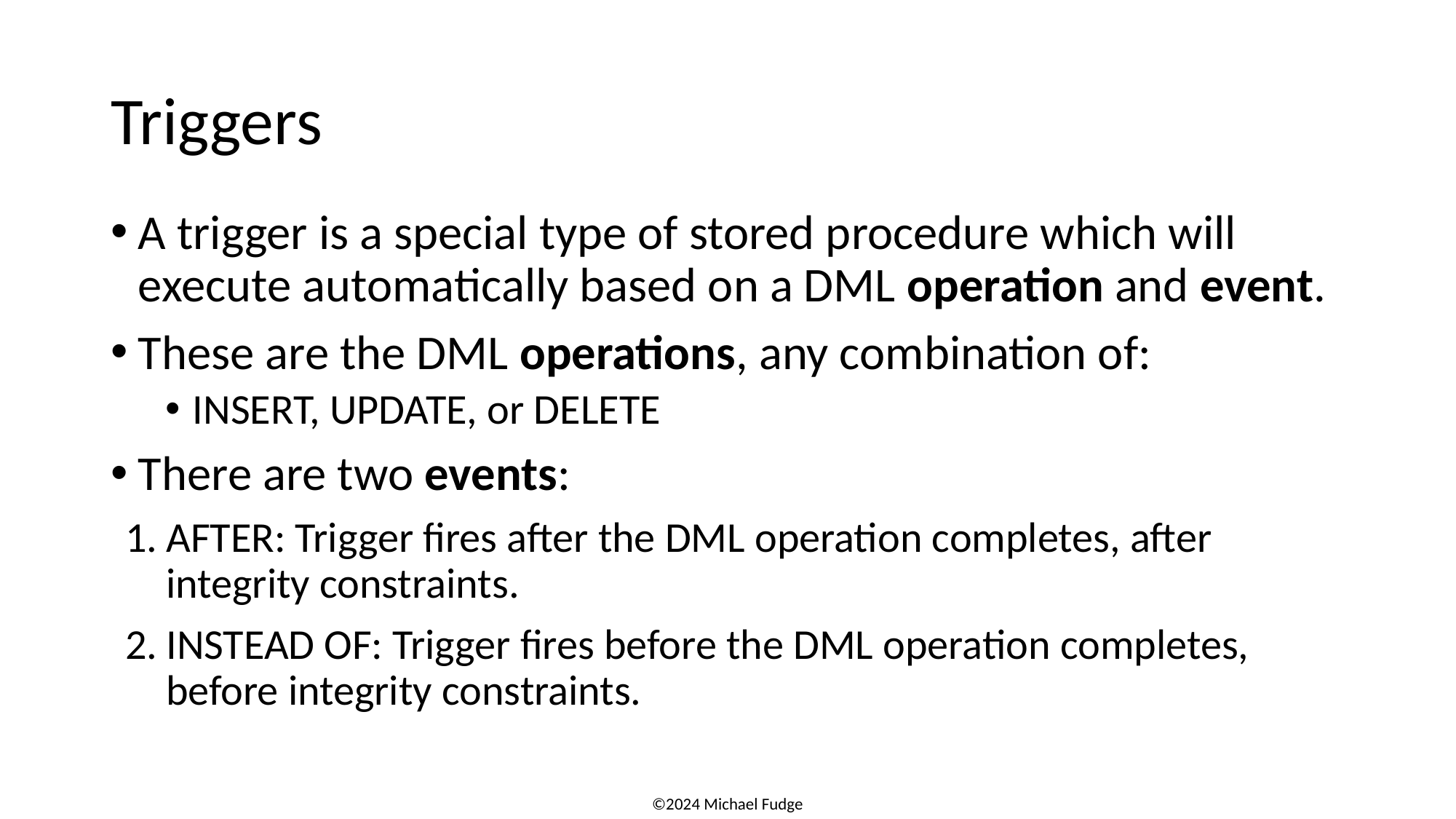

# Triggers
A trigger is a special type of stored procedure which will execute automatically based on a DML operation and event.
These are the DML operations, any combination of:
INSERT, UPDATE, or DELETE
There are two events:
AFTER: Trigger fires after the DML operation completes, after integrity constraints.
INSTEAD OF: Trigger fires before the DML operation completes, before integrity constraints.